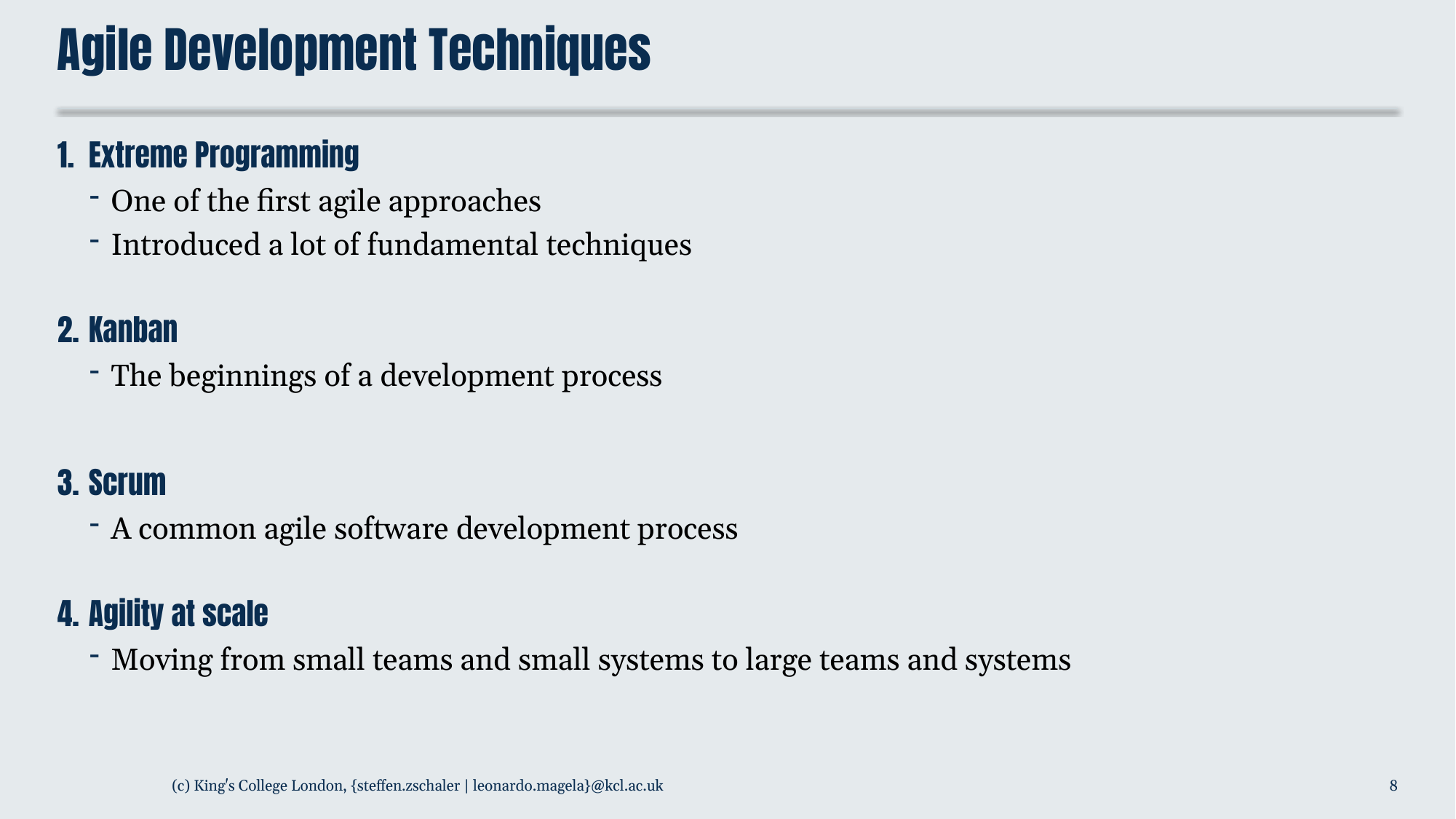

# Agile Development Techniques
Extreme Programming
One of the first agile approaches
Introduced a lot of fundamental techniques

Kanban
The beginnings of a development process

Scrum
A common agile software development process

Agility at scale
Moving from small teams and small systems to large teams and systems
(c) King's College London, {steffen.zschaler | leonardo.magela}@kcl.ac.uk
8